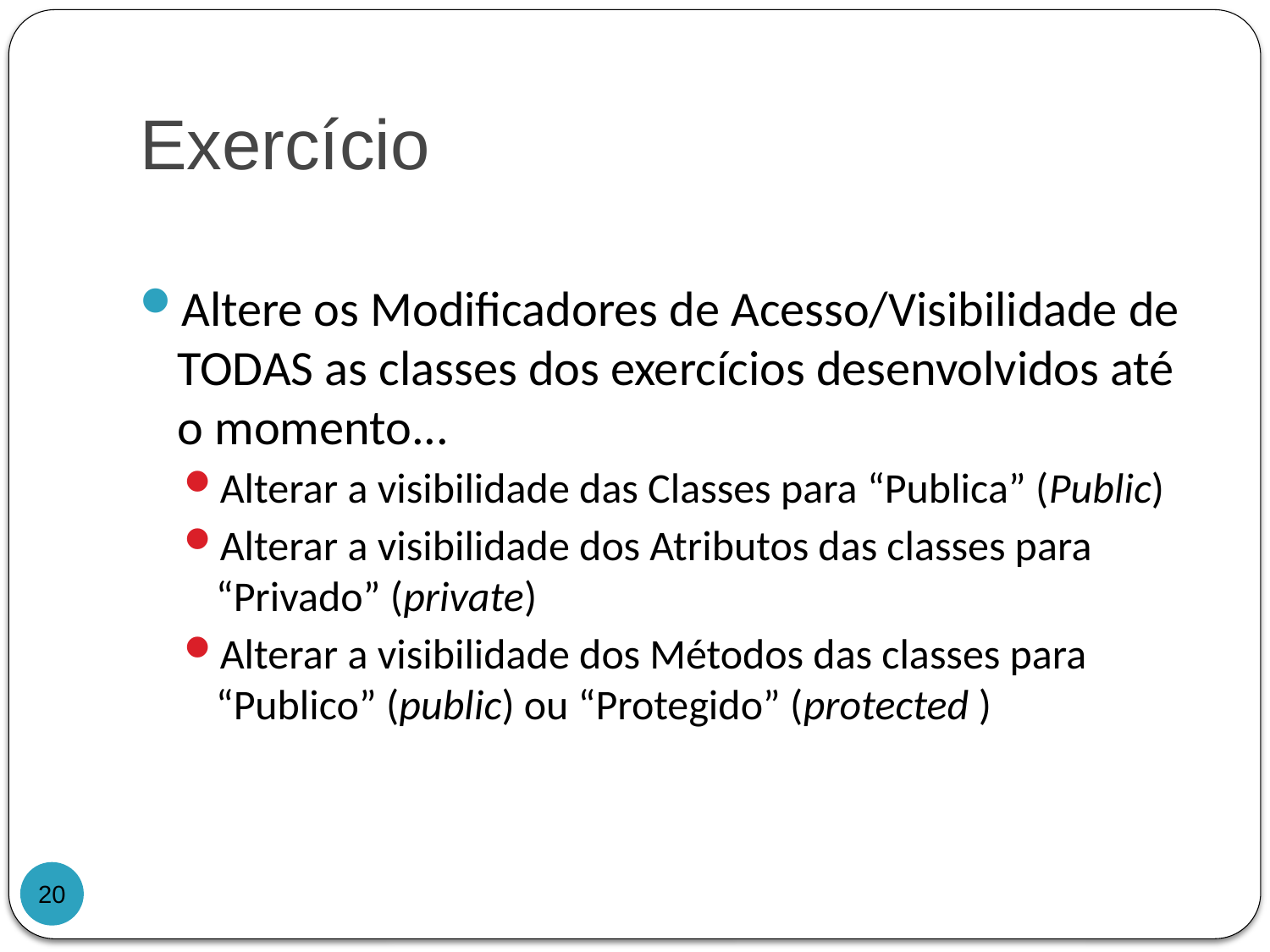

# Exercício

Altere os Modificadores de Acesso/Visibilidade de TODAS as classes dos exercícios desenvolvidos até o momento...
Alterar a visibilidade das Classes para “Publica” (Public)
Alterar a visibilidade dos Atributos das classes para “Privado” (private)
Alterar a visibilidade dos Métodos das classes para “Publico” (public) ou “Protegido” (protected )
20